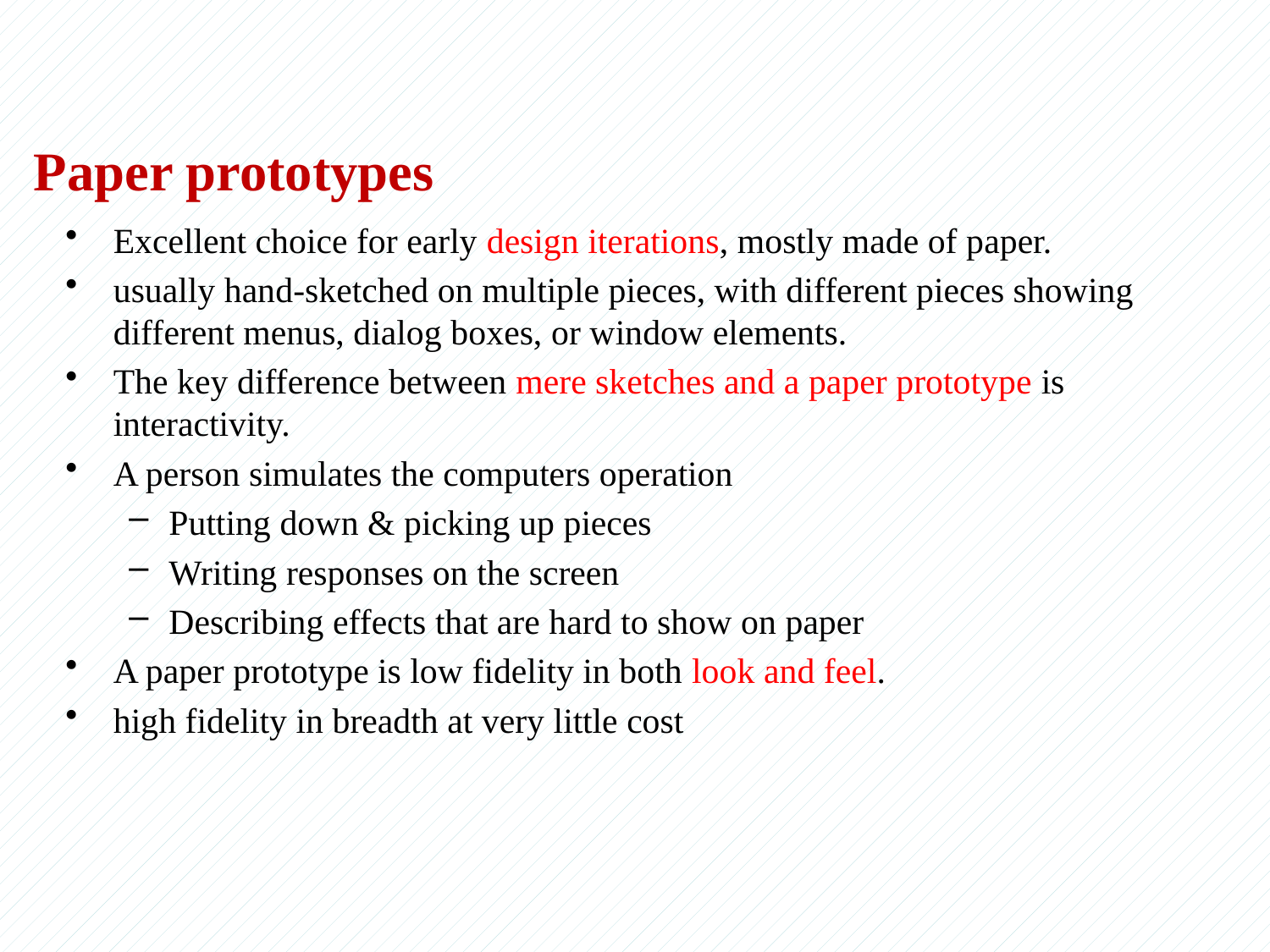

# Paper prototypes
Excellent choice for early design iterations, mostly made of paper.
usually hand-sketched on multiple pieces, with different pieces showing different menus, dialog boxes, or window elements.
The key difference between mere sketches and a paper prototype is interactivity.
A person simulates the computers operation
Putting down & picking up pieces
Writing responses on the screen
Describing effects that are hard to show on paper
A paper prototype is low fidelity in both look and feel.
high fidelity in breadth at very little cost